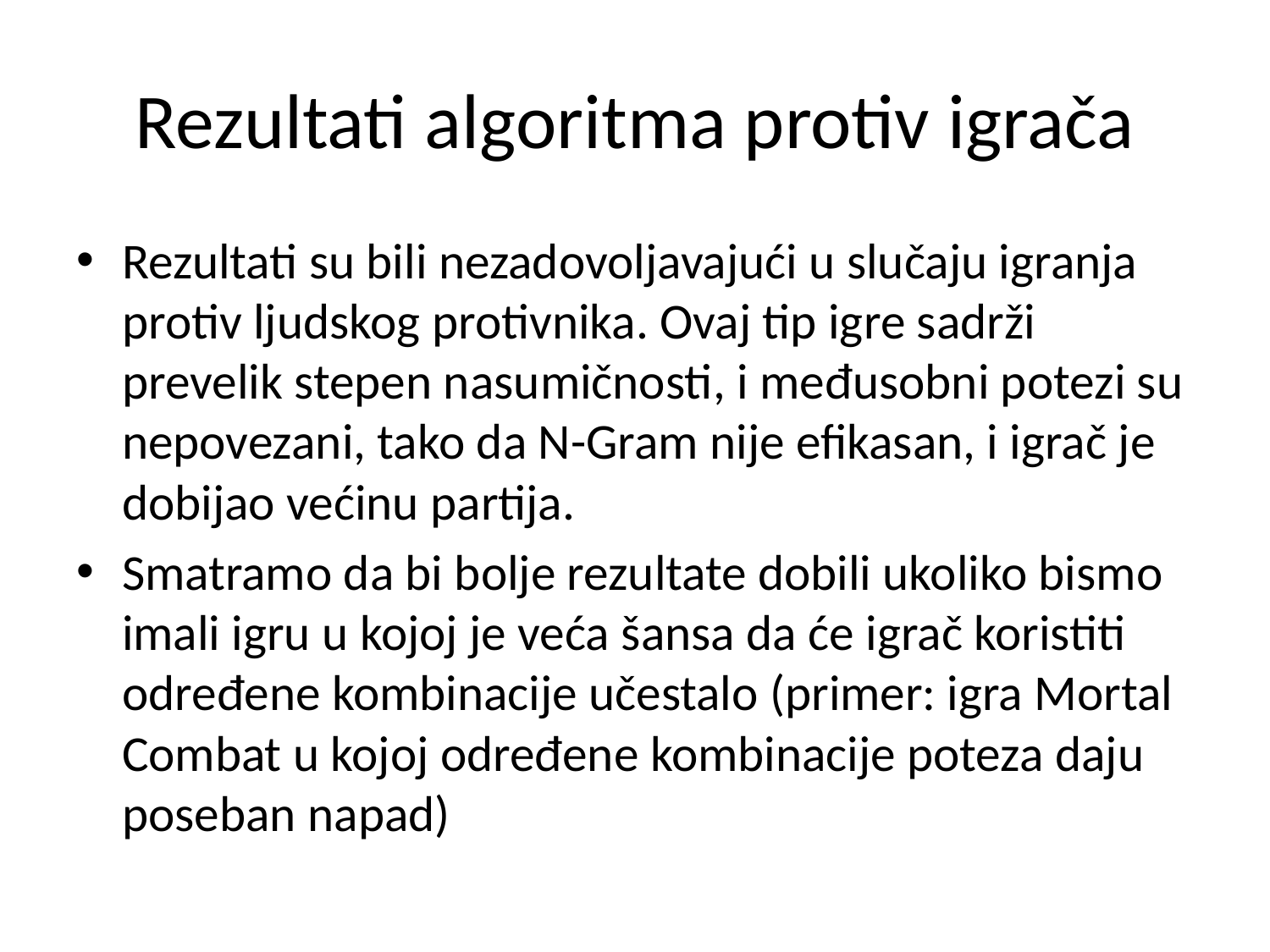

# Rezultati algoritma protiv igrača
Rezultati su bili nezadovoljavajući u slučaju igranja protiv ljudskog protivnika. Ovaj tip igre sadrži prevelik stepen nasumičnosti, i međusobni potezi su nepovezani, tako da N-Gram nije efikasan, i igrač je dobijao većinu partija.
Smatramo da bi bolje rezultate dobili ukoliko bismo imali igru u kojoj je veća šansa da će igrač koristiti određene kombinacije učestalo (primer: igra Mortal Combat u kojoj određene kombinacije poteza daju poseban napad)